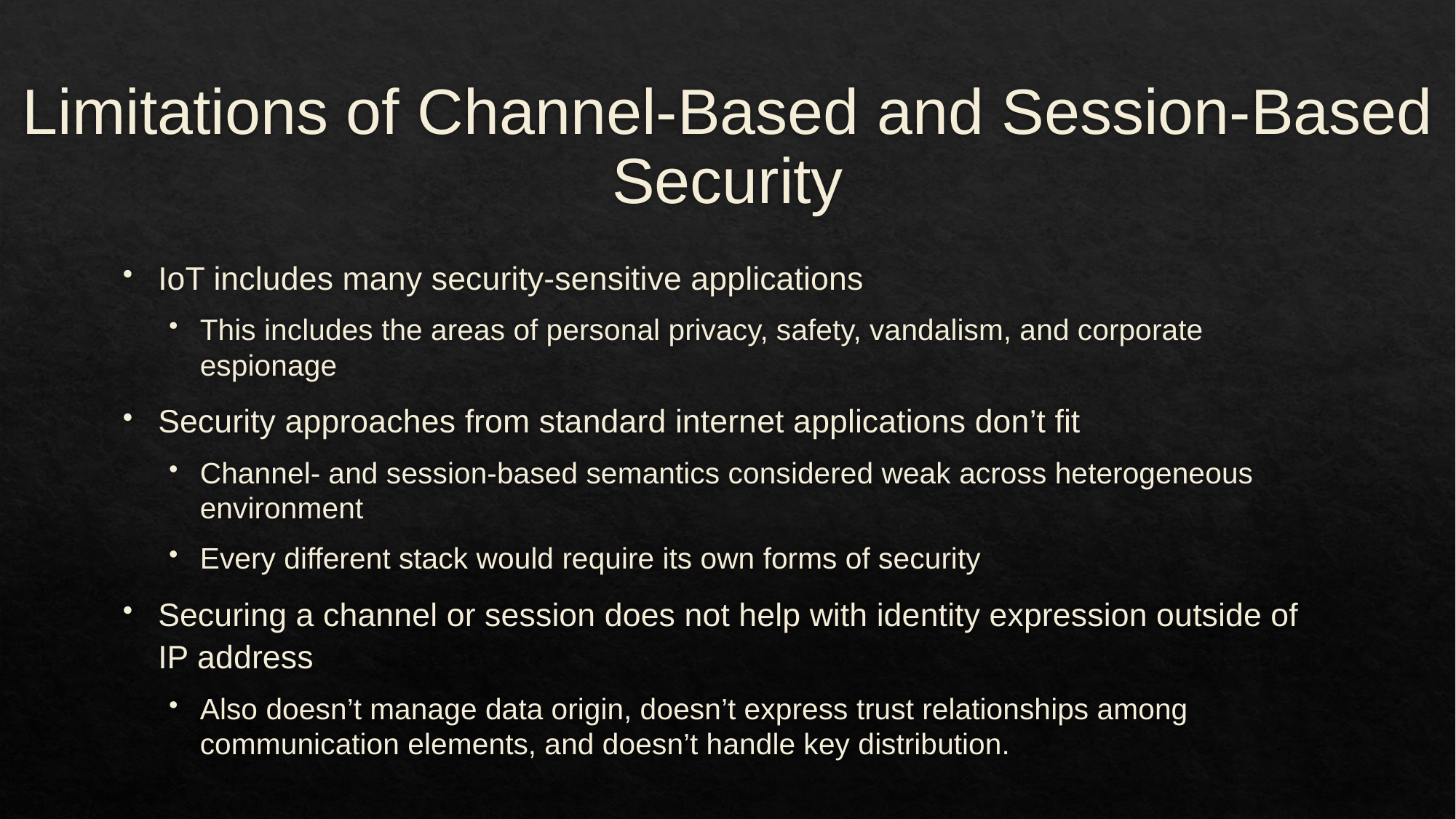

# Limitations of Channel-Based and Session-Based Security
IoT includes many security-sensitive applications
This includes the areas of personal privacy, safety, vandalism, and corporate espionage
Security approaches from standard internet applications don’t fit
Channel- and session-based semantics considered weak across heterogeneous environment
Every different stack would require its own forms of security
Securing a channel or session does not help with identity expression outside of IP address
Also doesn’t manage data origin, doesn’t express trust relationships among communication elements, and doesn’t handle key distribution.